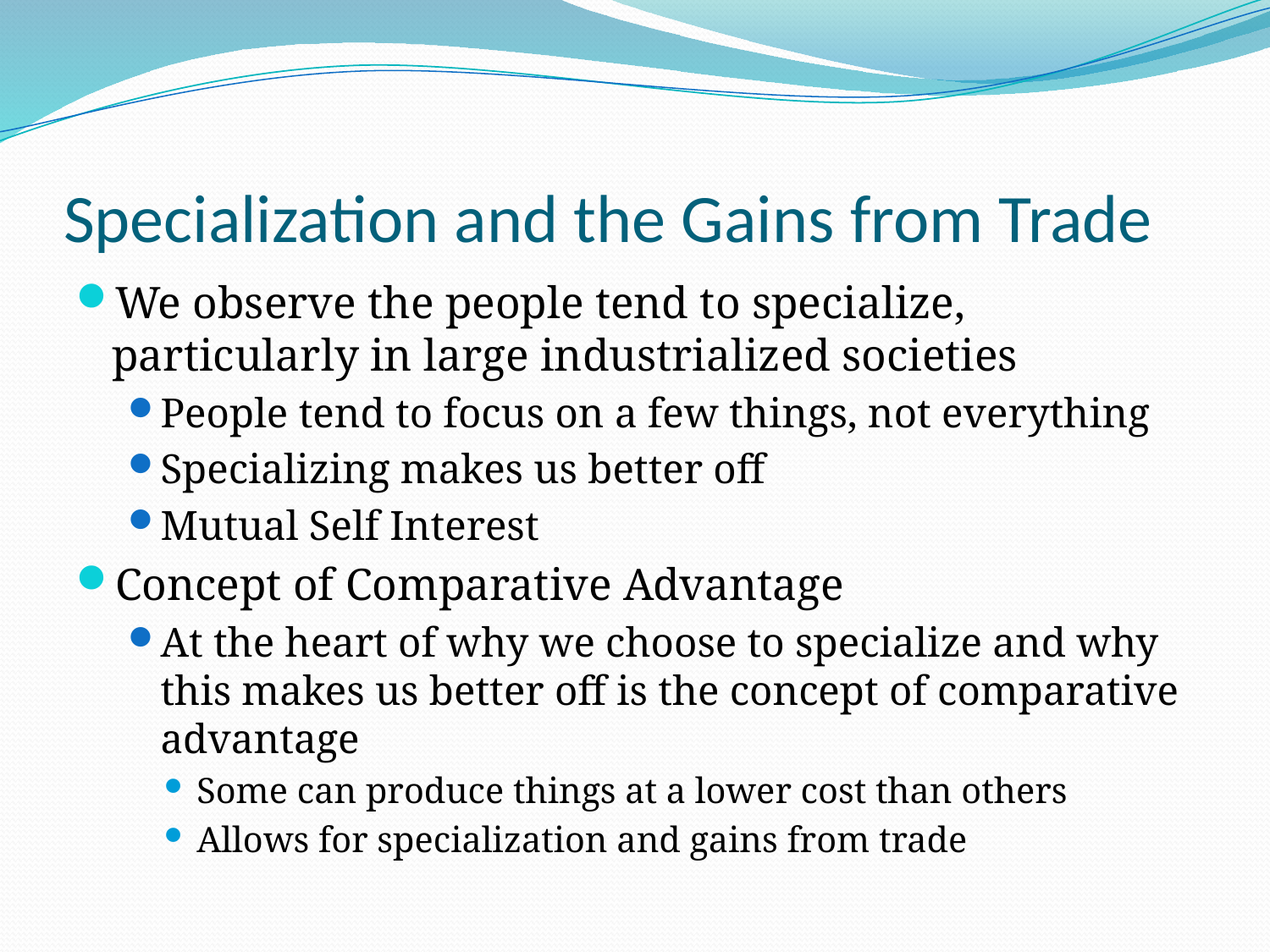

# Specialization and the Gains from Trade
We observe the people tend to specialize, particularly in large industrialized societies
People tend to focus on a few things, not everything
Specializing makes us better off
Mutual Self Interest
Concept of Comparative Advantage
At the heart of why we choose to specialize and why this makes us better off is the concept of comparative advantage
Some can produce things at a lower cost than others
Allows for specialization and gains from trade